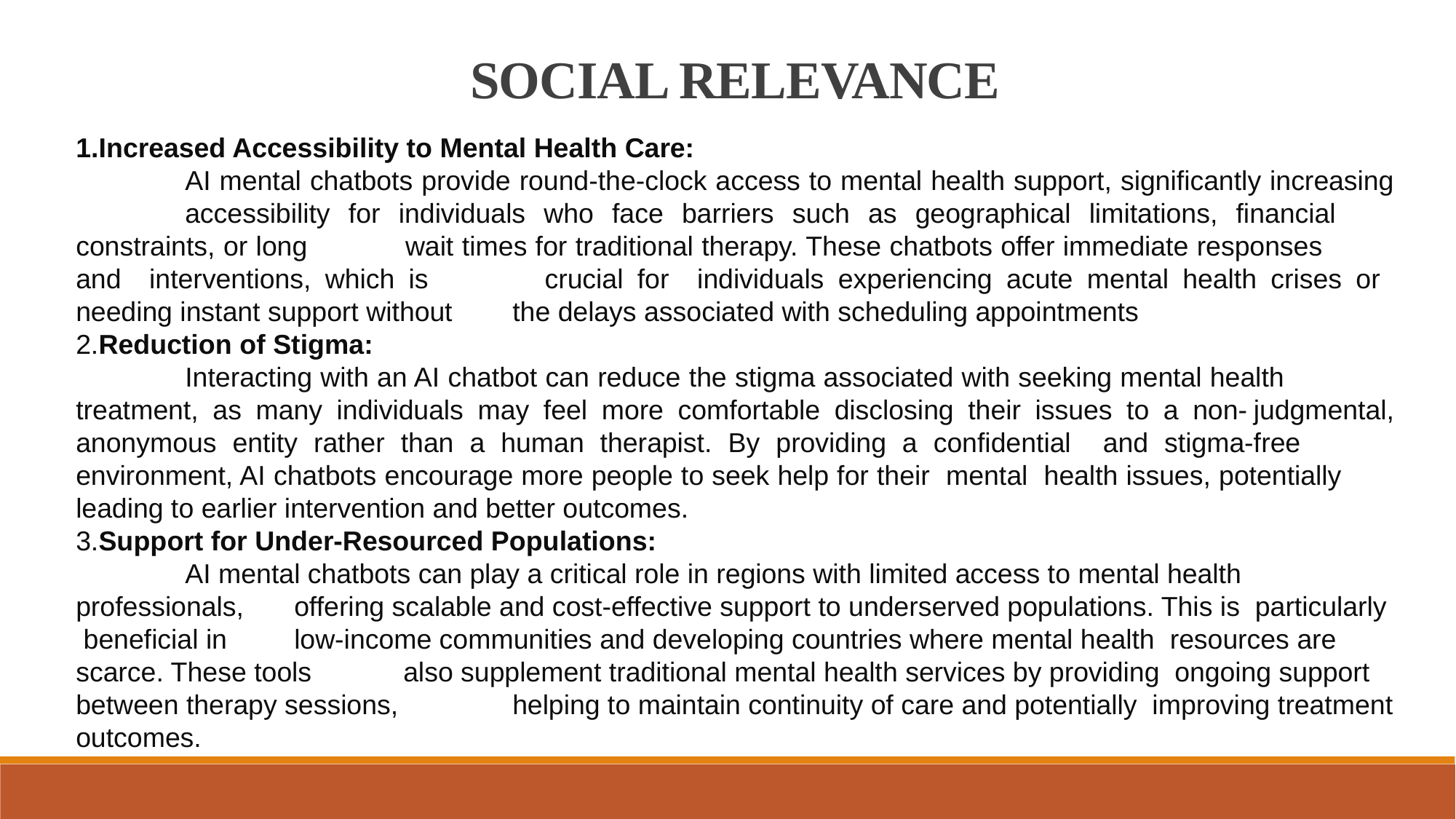

SOCIAL RELEVANCE
Increased Accessibility to Mental Health Care:
	AI mental chatbots provide round-the-clock access to mental health support, significantly increasing 	accessibility for individuals who face barriers such as geographical limitations, financial 	constraints, or long 	wait times for traditional therapy. These chatbots offer immediate responses 	and  interventions, which is 	crucial for  individuals experiencing acute mental health crises or  needing instant support without 	the delays associated with scheduling appointments
2.Reduction of Stigma:
	Interacting with an AI chatbot can reduce the stigma associated with seeking mental health 	treatment, as many individuals may feel more comfortable disclosing their issues to a non-	judgmental, anonymous entity rather than a human therapist. By providing a confidential  and stigma-free 	environment, AI chatbots encourage more people to seek help for their  mental  health issues, potentially 	leading to earlier intervention and better outcomes.
3.Support for Under-Resourced Populations:
	AI mental chatbots can play a critical role in regions with limited access to mental health 	professionals, 	offering scalable and cost-effective support to underserved populations. This is  particularly  beneficial in 	low-income communities and developing countries where mental health  resources are  scarce. These tools 	also supplement traditional mental health services by providing  ongoing support  between therapy sessions, 	helping to maintain continuity of care and potentially  improving treatment outcomes.